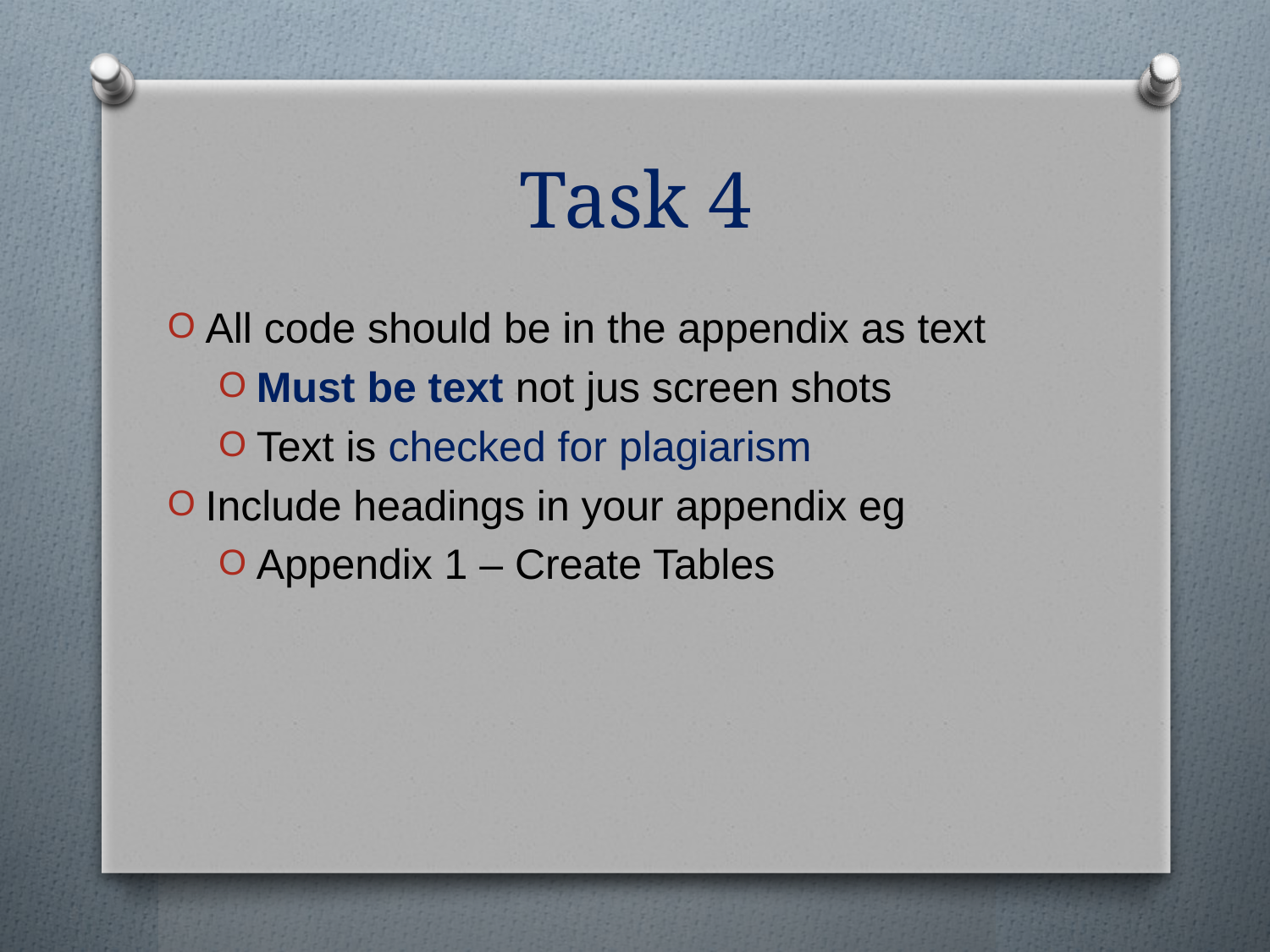

# Task 4
All code should be in the appendix as text
Must be text not jus screen shots
Text is checked for plagiarism
Include headings in your appendix eg
Appendix 1 – Create Tables